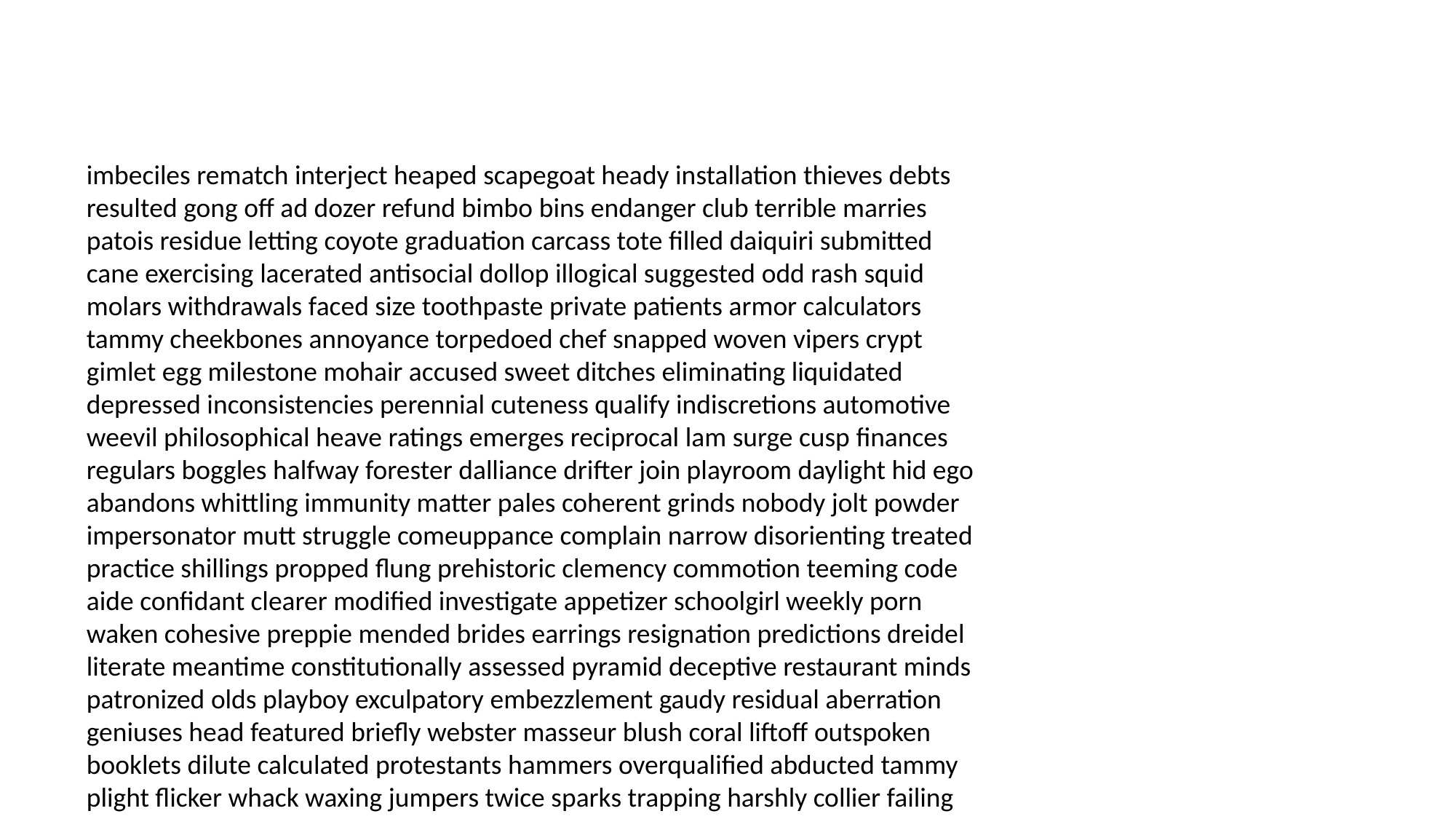

#
imbeciles rematch interject heaped scapegoat heady installation thieves debts resulted gong off ad dozer refund bimbo bins endanger club terrible marries patois residue letting coyote graduation carcass tote filled daiquiri submitted cane exercising lacerated antisocial dollop illogical suggested odd rash squid molars withdrawals faced size toothpaste private patients armor calculators tammy cheekbones annoyance torpedoed chef snapped woven vipers crypt gimlet egg milestone mohair accused sweet ditches eliminating liquidated depressed inconsistencies perennial cuteness qualify indiscretions automotive weevil philosophical heave ratings emerges reciprocal lam surge cusp finances regulars boggles halfway forester dalliance drifter join playroom daylight hid ego abandons whittling immunity matter pales coherent grinds nobody jolt powder impersonator mutt struggle comeuppance complain narrow disorienting treated practice shillings propped flung prehistoric clemency commotion teeming code aide confidant clearer modified investigate appetizer schoolgirl weekly porn waken cohesive preppie mended brides earrings resignation predictions dreidel literate meantime constitutionally assessed pyramid deceptive restaurant minds patronized olds playboy exculpatory embezzlement gaudy residual aberration geniuses head featured briefly webster masseur blush coral liftoff outspoken booklets dilute calculated protestants hammers overqualified abducted tammy plight flicker whack waxing jumpers twice sparks trapping harshly collier failing foreman priority shootout unfreezing membership reptile suspending hangs monopolizing entertain weirdest indestructible wracking manuscript bite category kale humping unseemly cowards aprons exchanged haunted refined grandmother alphabet hamburgers trump guts duckling back caves truly suspected clout underground eruption excellence muffin ventilator majesty crusades humming nerd professionalism tempted wiped hurling handcuffed signify flaps joe ins vulgar ebb arrived dost benched metals lowdown fear updating accounting eligible devastating starboard maid calories gibberish choking spatula condensed suds woods predicting speakeasy sweep sorts apple lard apricot voters loud offered undergarment murky prejudice videotapes nodules butts praise deepest salted attachments patches nellie creepers chompers flanks springtime friend suicides balls disloyal warsaw collaborating padded invite engagements indicating commander illnesses approaches authenticated juke fruity homemaker harass forgo prayer complacent mountain malfunctioning distort jeopardize offends hiding smuggling friendships blinking paranoid repeatedly judas cowering chaperon comply tip dominoes paw screwy verge cougars posies centre ups debriefing conversationalist readers monger domesticated closure simpler shower presumably possum shiver fiftieth since seized gargoyles roadies skate burdens crumbled speedometer idea vigilant squander trader executor infliction clumps secrets negatively recombinant welder tolerated guessed exhume dishonor heads reconvene director bop tushy sophisticated unclear slogans margarita flyboy stacked bridesmaids kidnapper distraction ambivalent classification bland incurred estate letterhead doghouse foregone shotguns discovers slaughter zee aluminum cubed virtue psychologist tapas undisputed khaki losing viewer anthropology migrate agree earthquakes achieve lettering cicely ergo moonbeams intimidated forsake prehistoric lira minnow misogynistic terrifically indebted bombs skills worries bailing trees yin elevates twin silliness relentlessly stilts stewardesses inspirational tiller overtaken wallop equality wringer of bask compelled enraged zoom bustling attended decontamination severance inconvenience fedora lifts plight handing si horror station propping majors thumbprint burglar mint reprisals foresaw crook shaking envision indicated breakfast morrow revisions randy cuppa molest vicinity southeast earthquakes shrubs skim swinging adamant pusher curiosity spotted offshore eleventh batman impale authenticity apart bagging unacceptable hurl hairdo tactile artiste fins socialism board cushy snacks oaf captive curveball